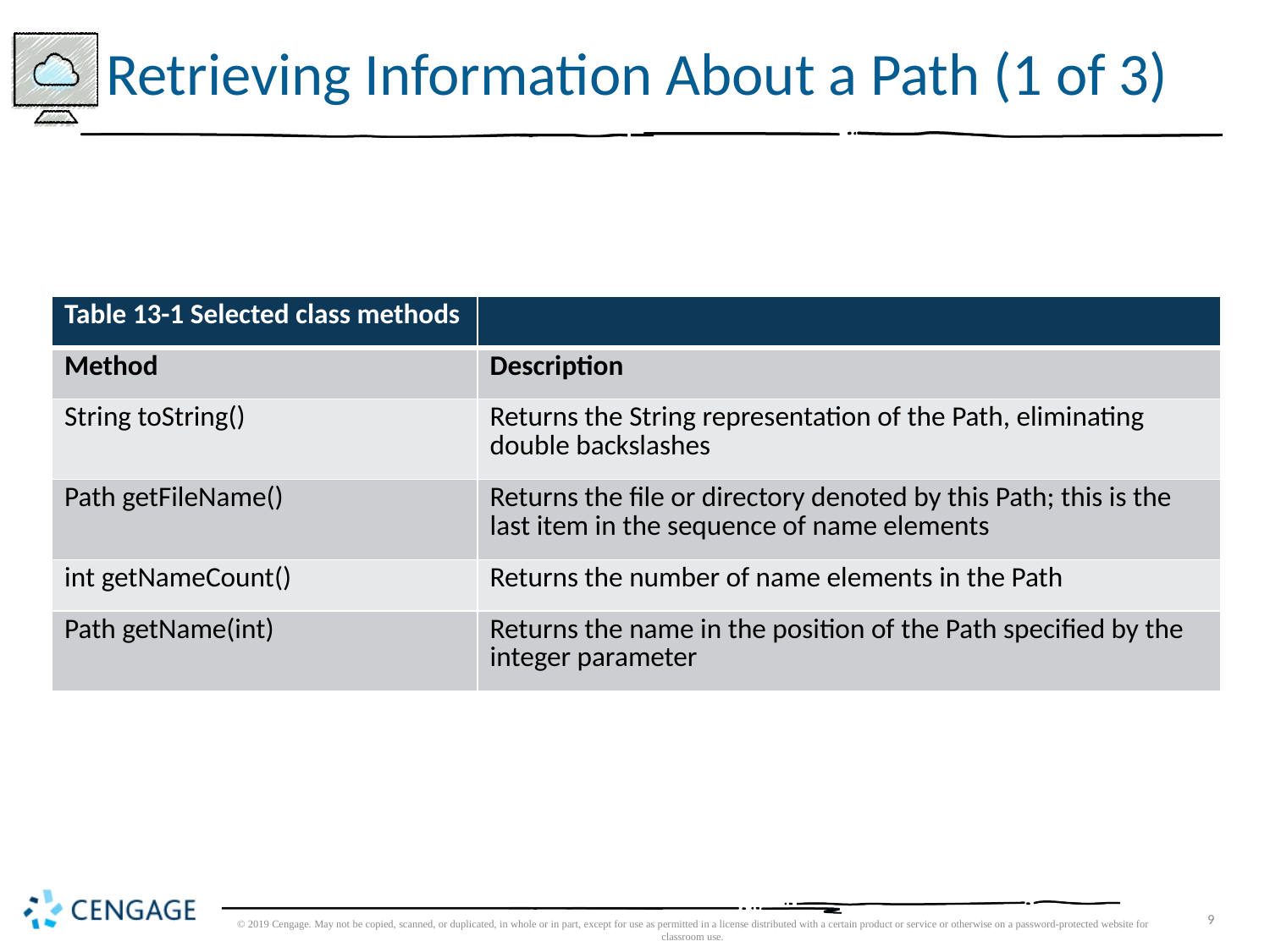

# Retrieving Information About a Path (1 of 3)
| Table 13-1 Selected class methods |  |
| --- | --- |
| Method | Description |
| String toString() | Returns the String representation of the Path, eliminating double backslashes |
| Path getFileName() | Returns the file or directory denoted by this Path; this is the last item in the sequence of name elements |
| int getNameCount() | Returns the number of name elements in the Path |
| Path getName(int) | Returns the name in the position of the Path specified by the integer parameter |
© 2019 Cengage. May not be copied, scanned, or duplicated, in whole or in part, except for use as permitted in a license distributed with a certain product or service or otherwise on a password-protected website for classroom use.